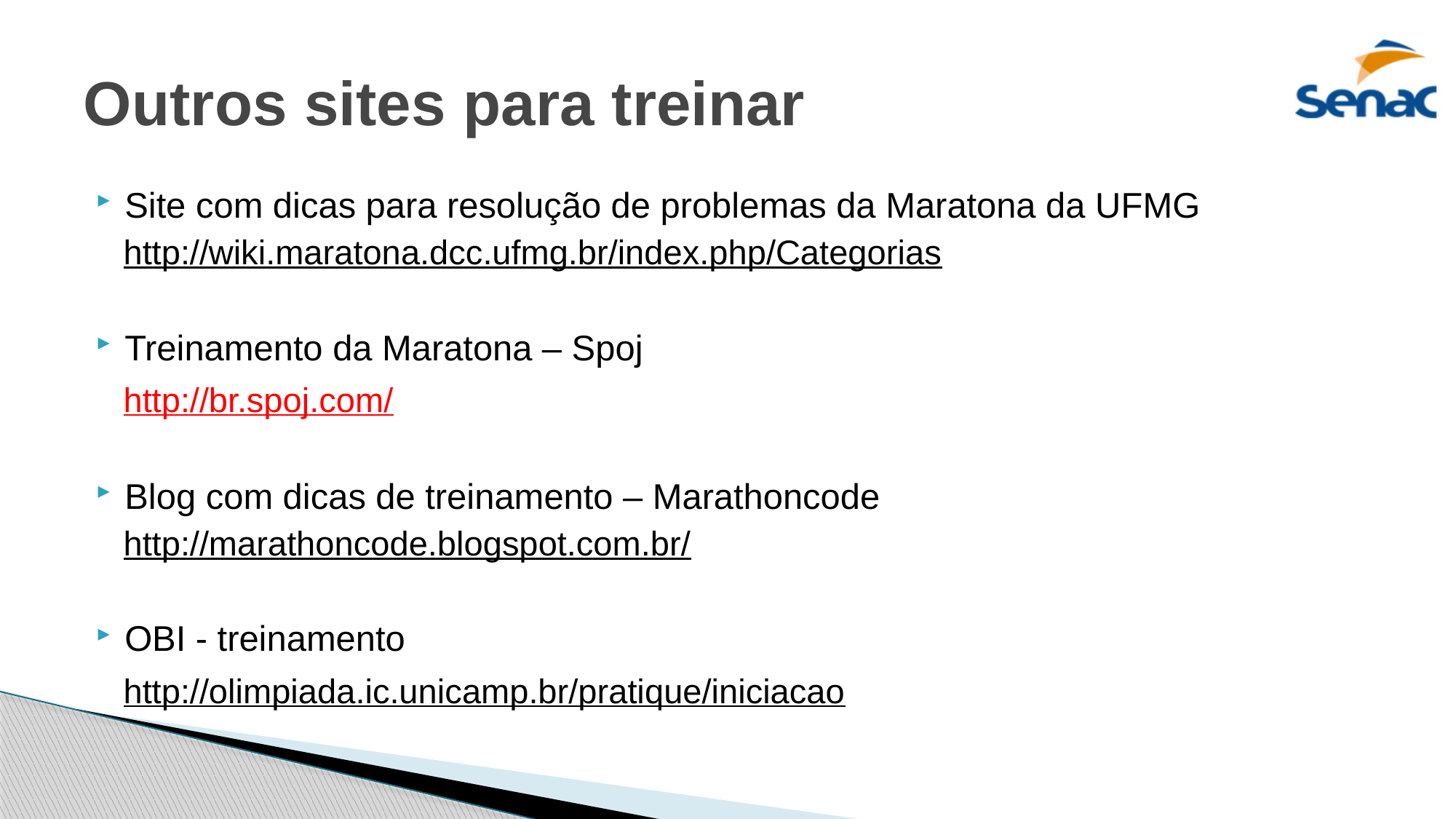

# Outros sites para treinar
Site com dicas para resolução de problemas da Maratona da UFMG
http://wiki.maratona.dcc.ufmg.br/index.php/Categorias

Treinamento da Maratona – Spoj
http://br.spoj.com/

Blog com dicas de treinamento – Marathoncode
http://marathoncode.blogspot.com.br/

OBI - treinamento
http://olimpiada.ic.unicamp.br/pratique/iniciacao